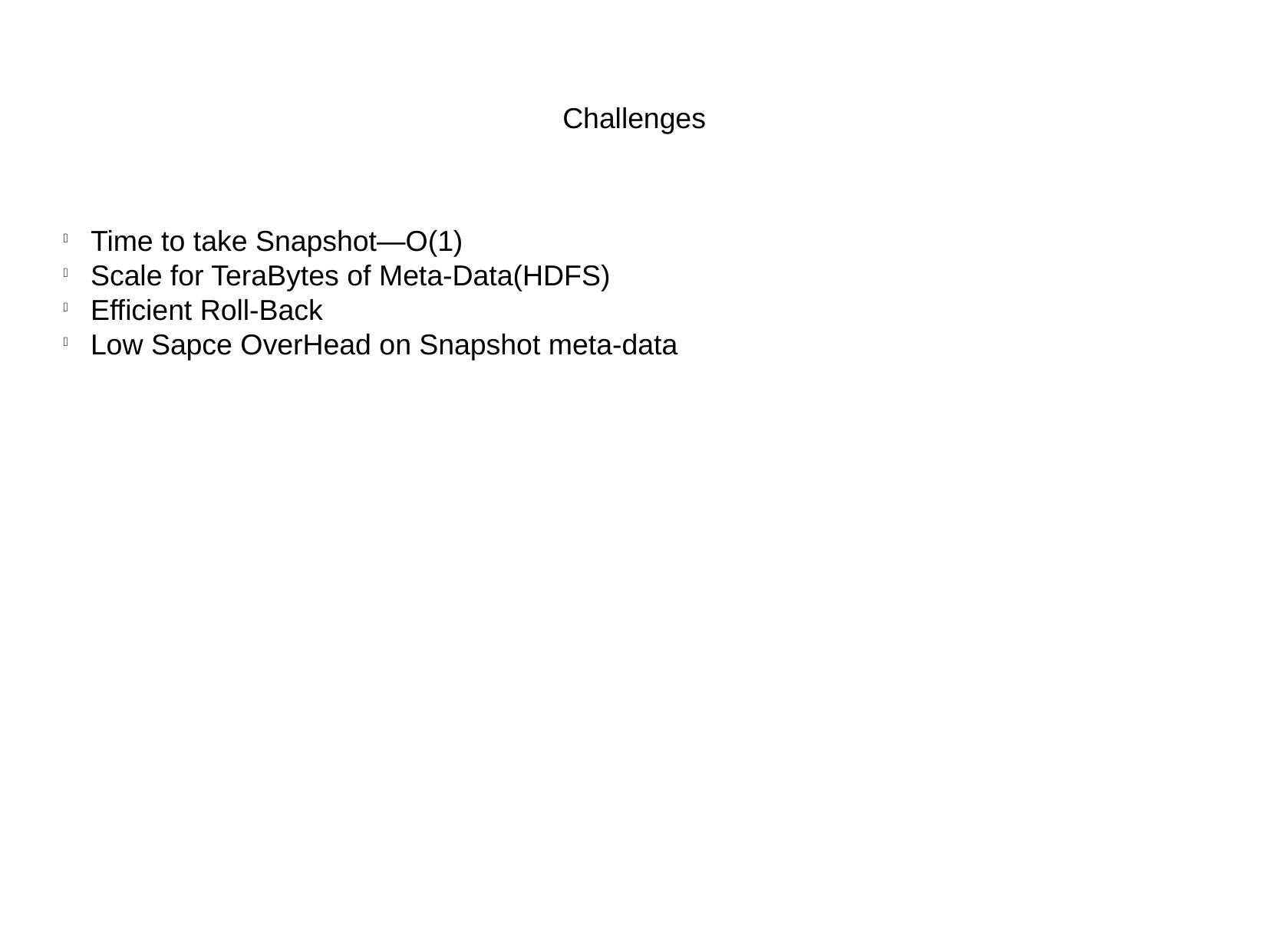

Challenges
Time to take Snapshot—O(1)
Scale for TeraBytes of Meta-Data(HDFS)
Efficient Roll-Back
Low Sapce OverHead on Snapshot meta-data